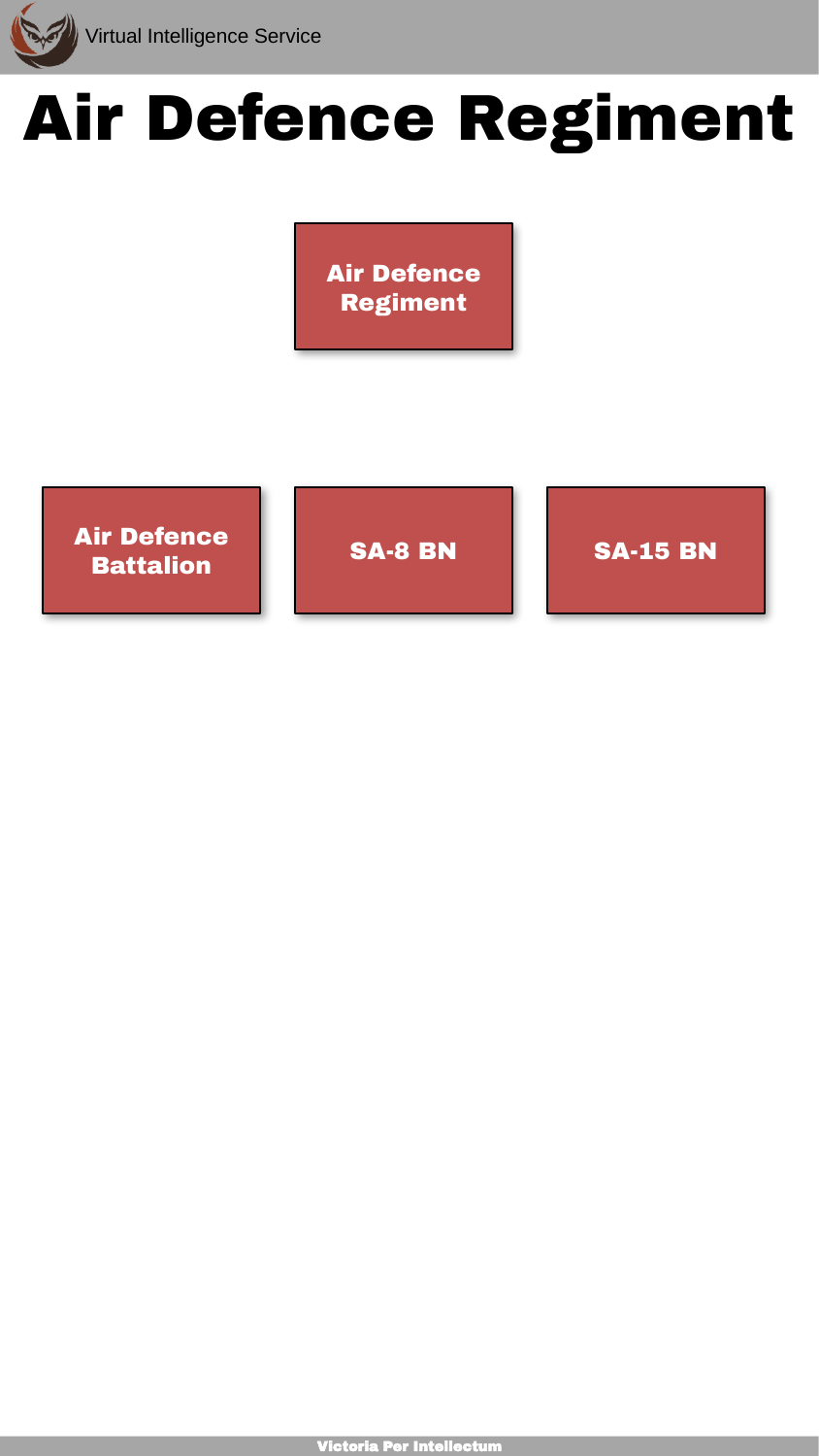

# Air Defence Regiment
Air Defence Regiment
Air Defence Battalion
SA-8 BN
SA-15 BN